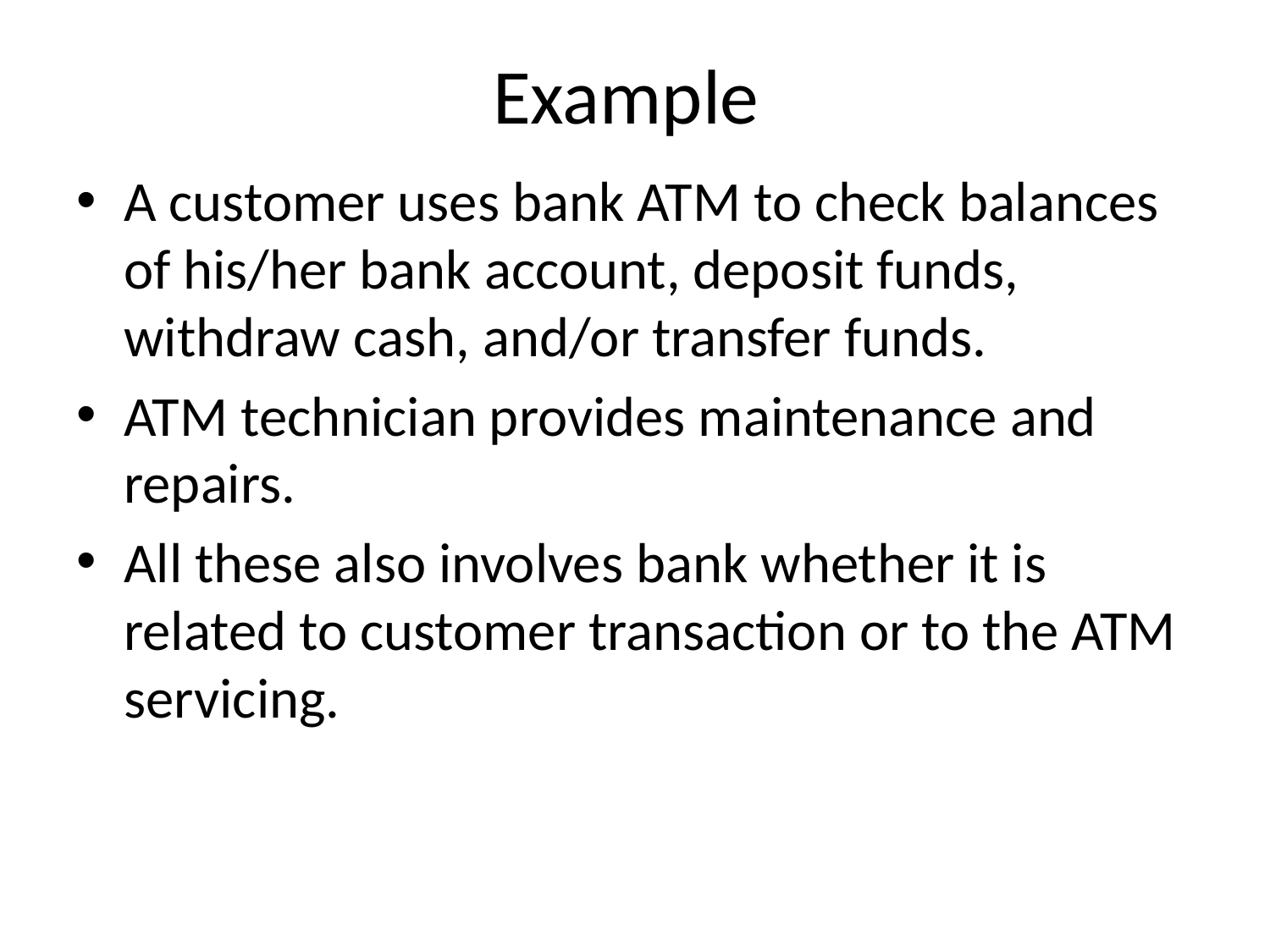

# Example
A customer uses bank ATM to check balances of his/her bank account, deposit funds, withdraw cash, and/or transfer funds.
ATM technician provides maintenance and repairs.
All these also involves bank whether it is related to customer transaction or to the ATM servicing.